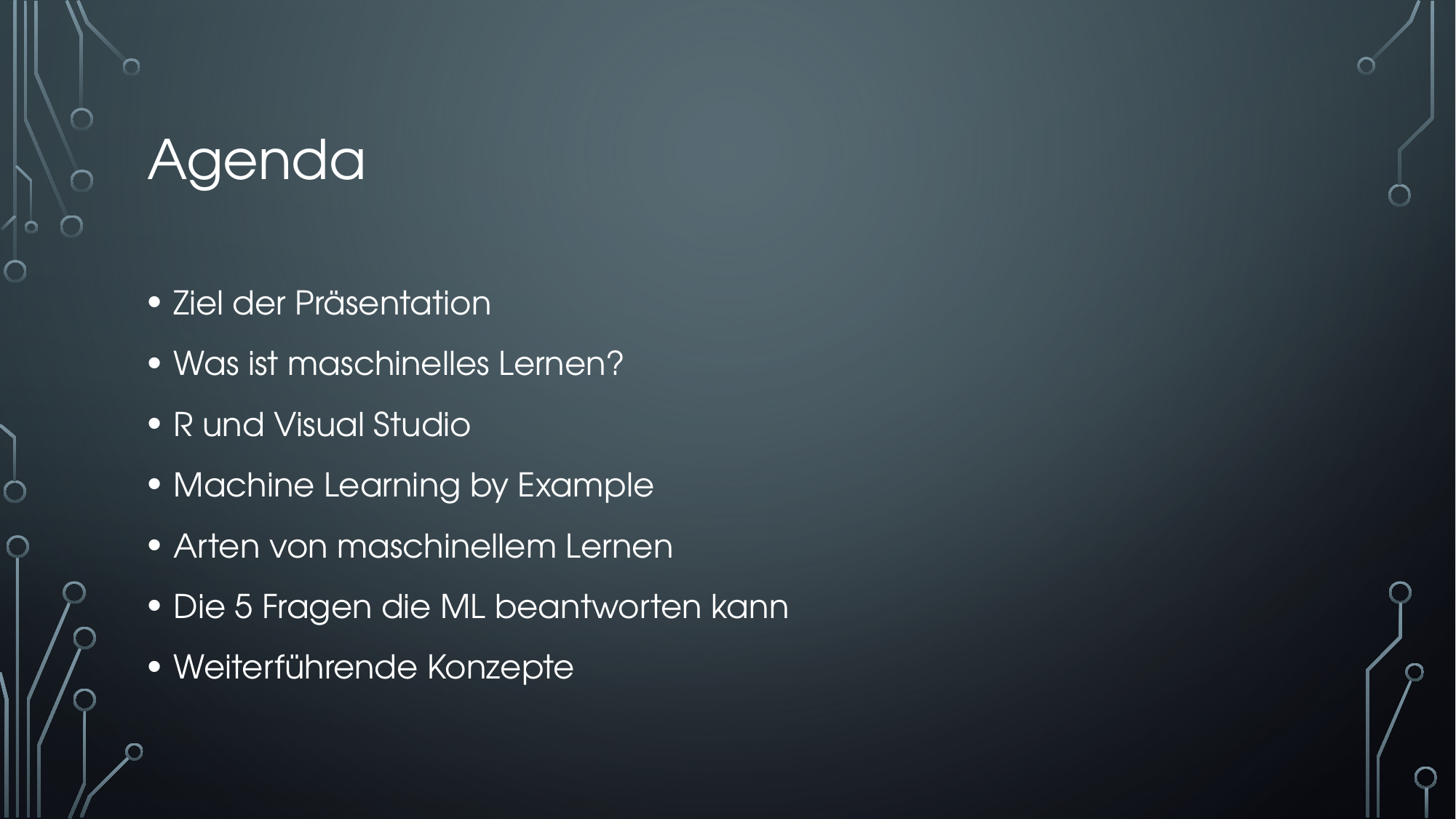

# Agenda
Ziel der Präsentation
Was ist maschinelles Lernen?
R und Visual Studio
Machine Learning by Example
Arten von maschinellem Lernen
Die 5 Fragen die ML beantworten kann
Weiterführende Konzepte